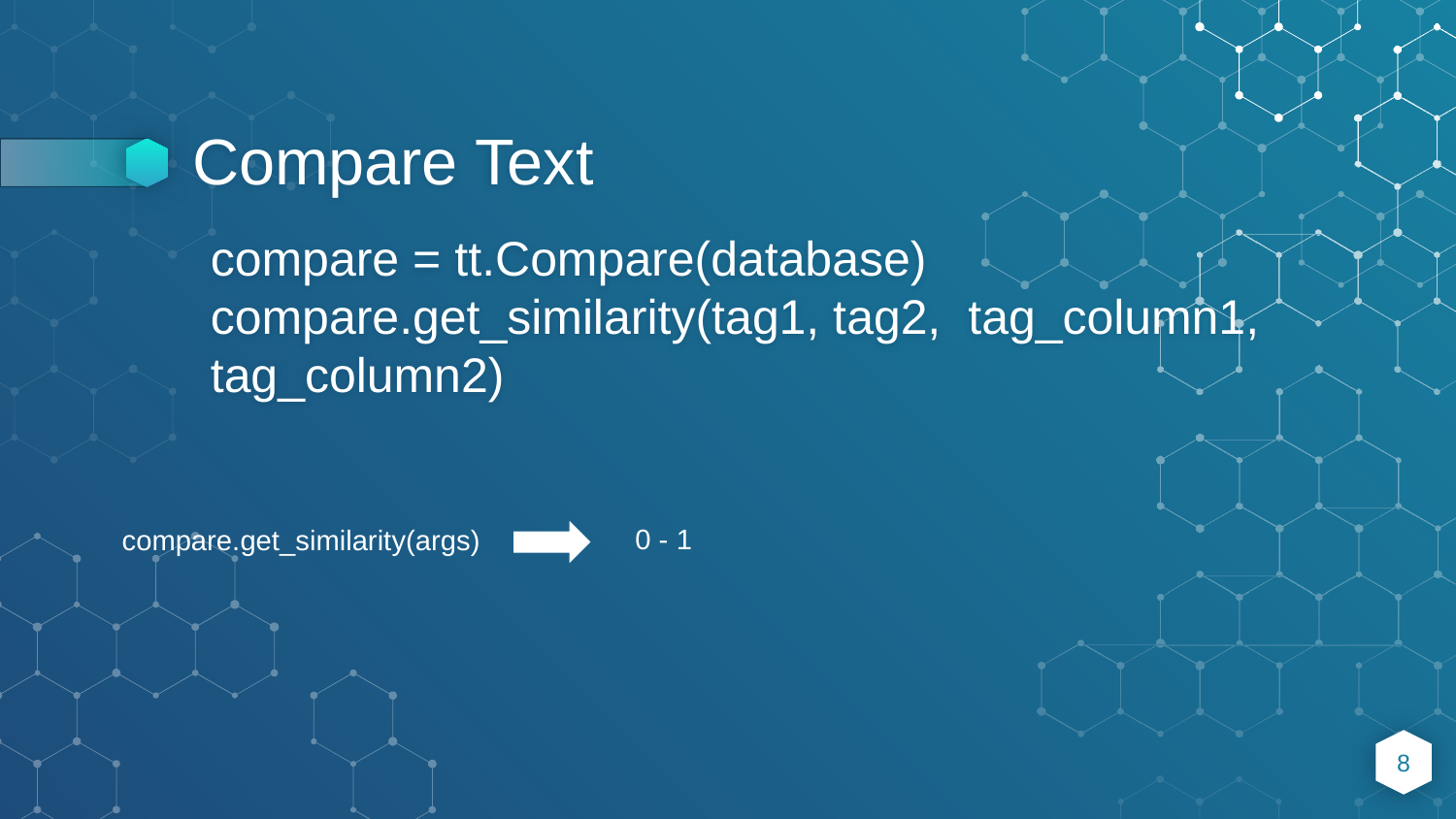

# Compare Text
compare = tt.Compare(database)
compare.get_similarity(tag1, tag2,  tag_column1, tag_column2)

0 - 1
compare.get_similarity(args)

8